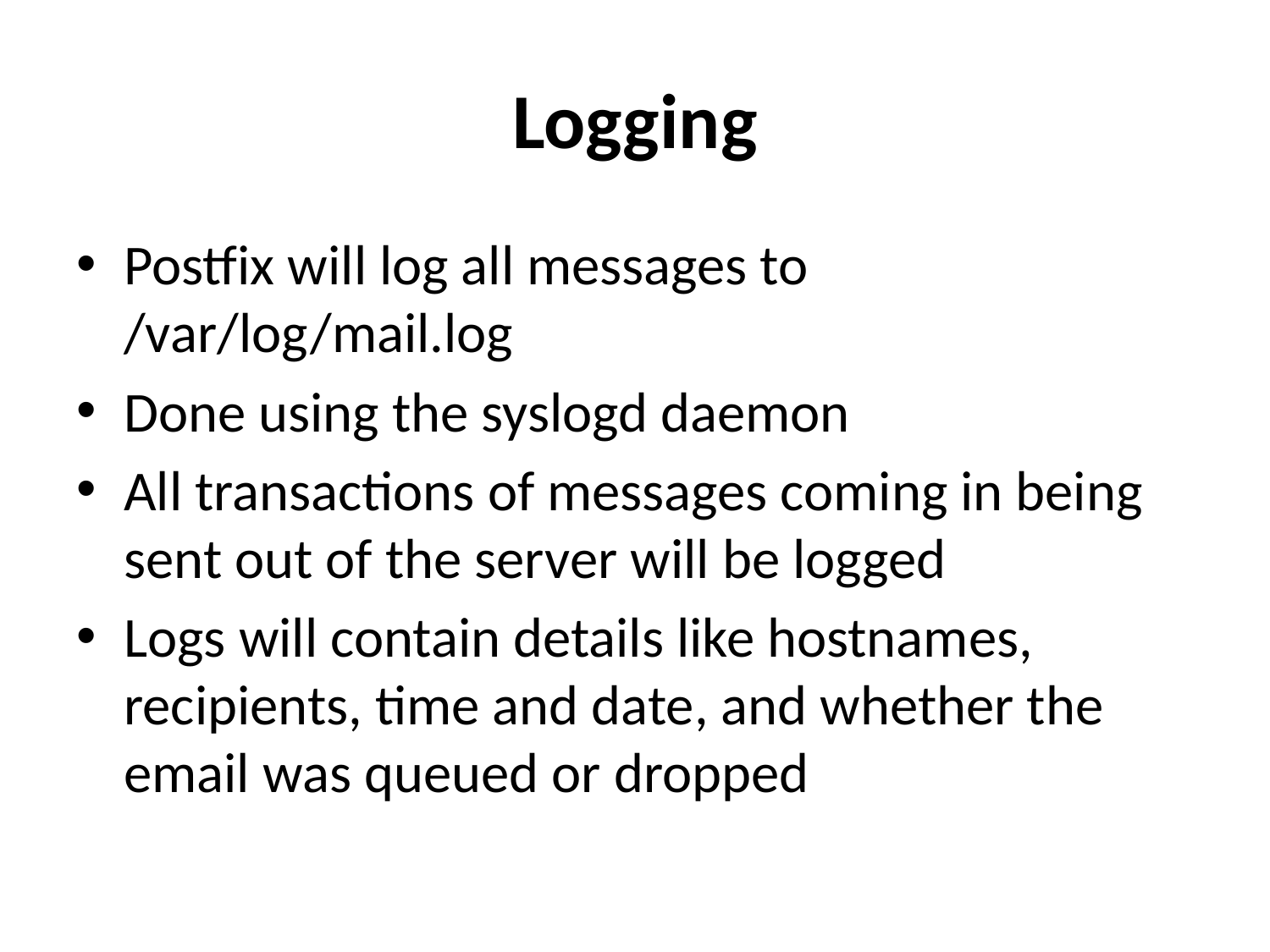

# Logging
Postfix will log all messages to
/var/log/mail.log
Done using the syslogd daemon
All transactions of messages coming in being sent out of the server will be logged
Logs will contain details like hostnames, recipients, time and date, and whether the email was queued or dropped